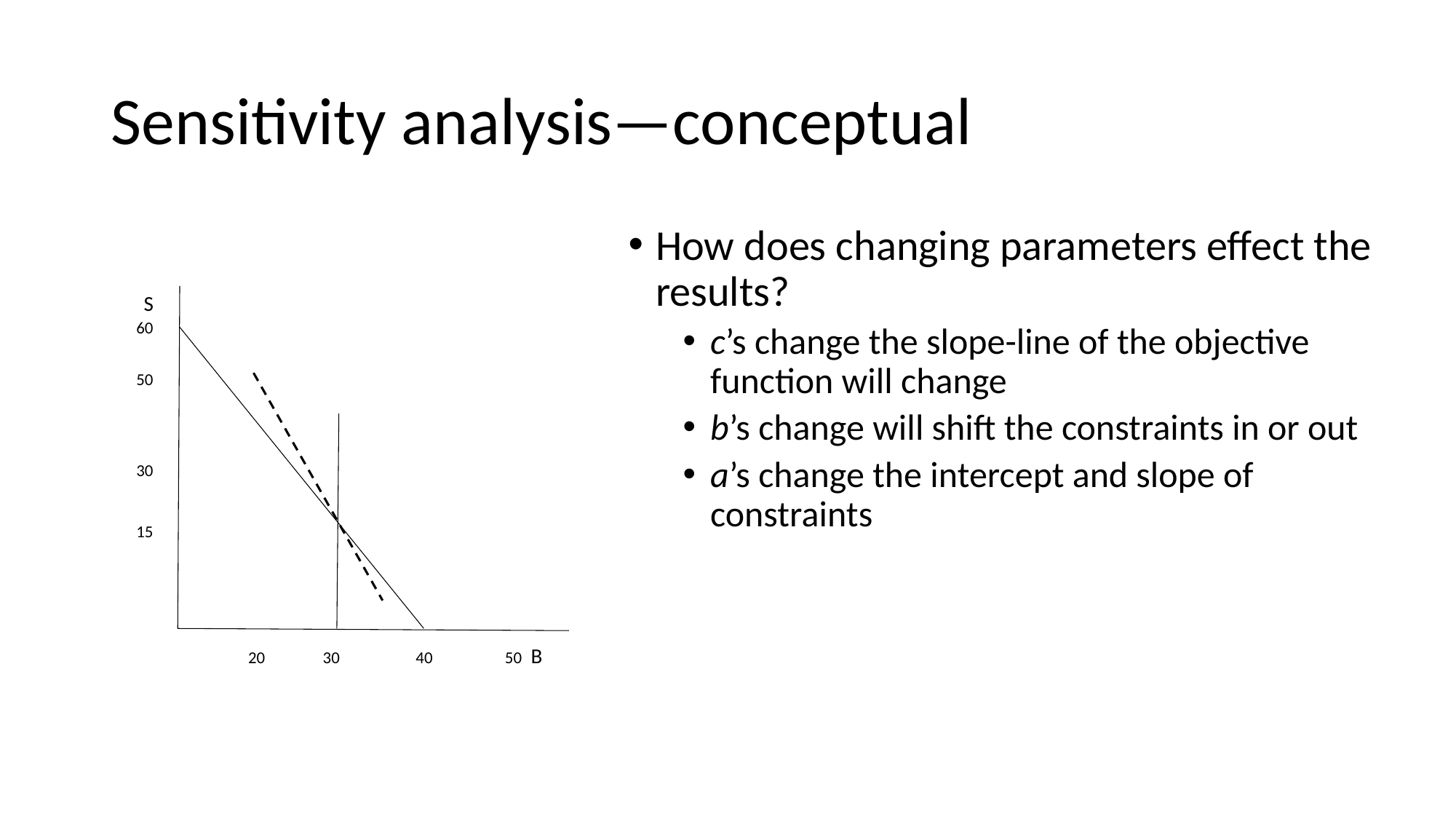

# Sensitivity analysis—conceptual
How does changing parameters effect the results?
c’s change the slope-line of the objective function will change
b’s change will shift the constraints in or out
a’s change the intercept and slope of constraints

  S
60

50

30

15
              20	     30                    40                   50  B